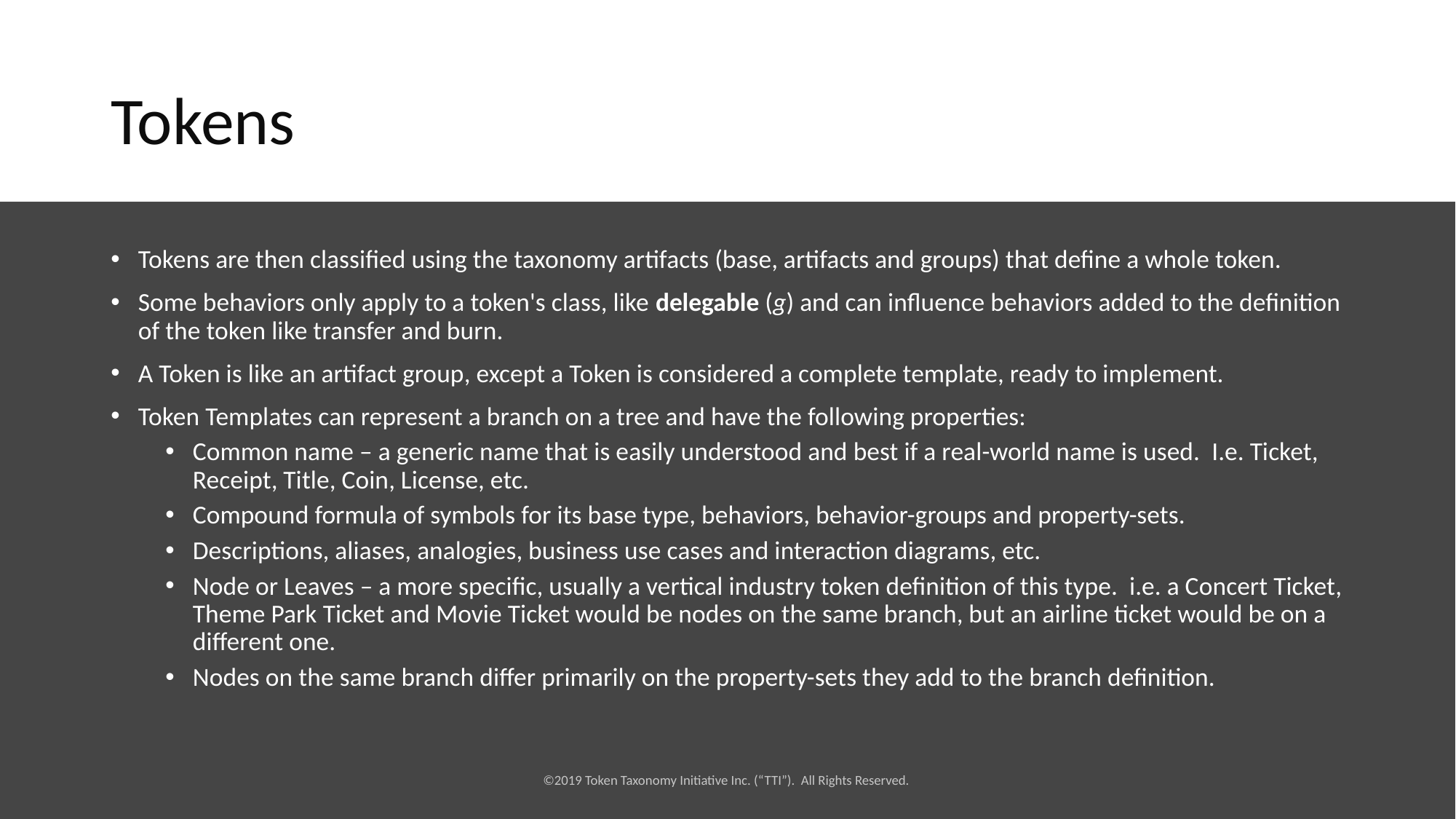

# Tokens

Tokens are then classified using the taxonomy artifacts (base, artifacts and groups) that define a whole token.
Some behaviors only apply to a token's class, like delegable (g) and can influence behaviors added to the definition of the token like transfer and burn.
A Token is like an artifact group, except a Token is considered a complete template, ready to implement.
Token Templates can represent a branch on a tree and have the following properties:
Common name – a generic name that is easily understood and best if a real-world name is used.  I.e. Ticket, Receipt, Title, Coin, License, etc.
Compound formula of symbols for its base type, behaviors, behavior-groups and property-sets.
Descriptions, aliases, analogies, business use cases and interaction diagrams, etc.
Node or Leaves – a more specific, usually a vertical industry token definition of this type.  i.e. a Concert Ticket, Theme Park Ticket and Movie Ticket would be nodes on the same branch, but an airline ticket would be on a different one.
Nodes on the same branch differ primarily on the property-sets they add to the branch definition.

©2019 Token Taxonomy Initiative Inc. (“TTI”).  All Rights Reserved.